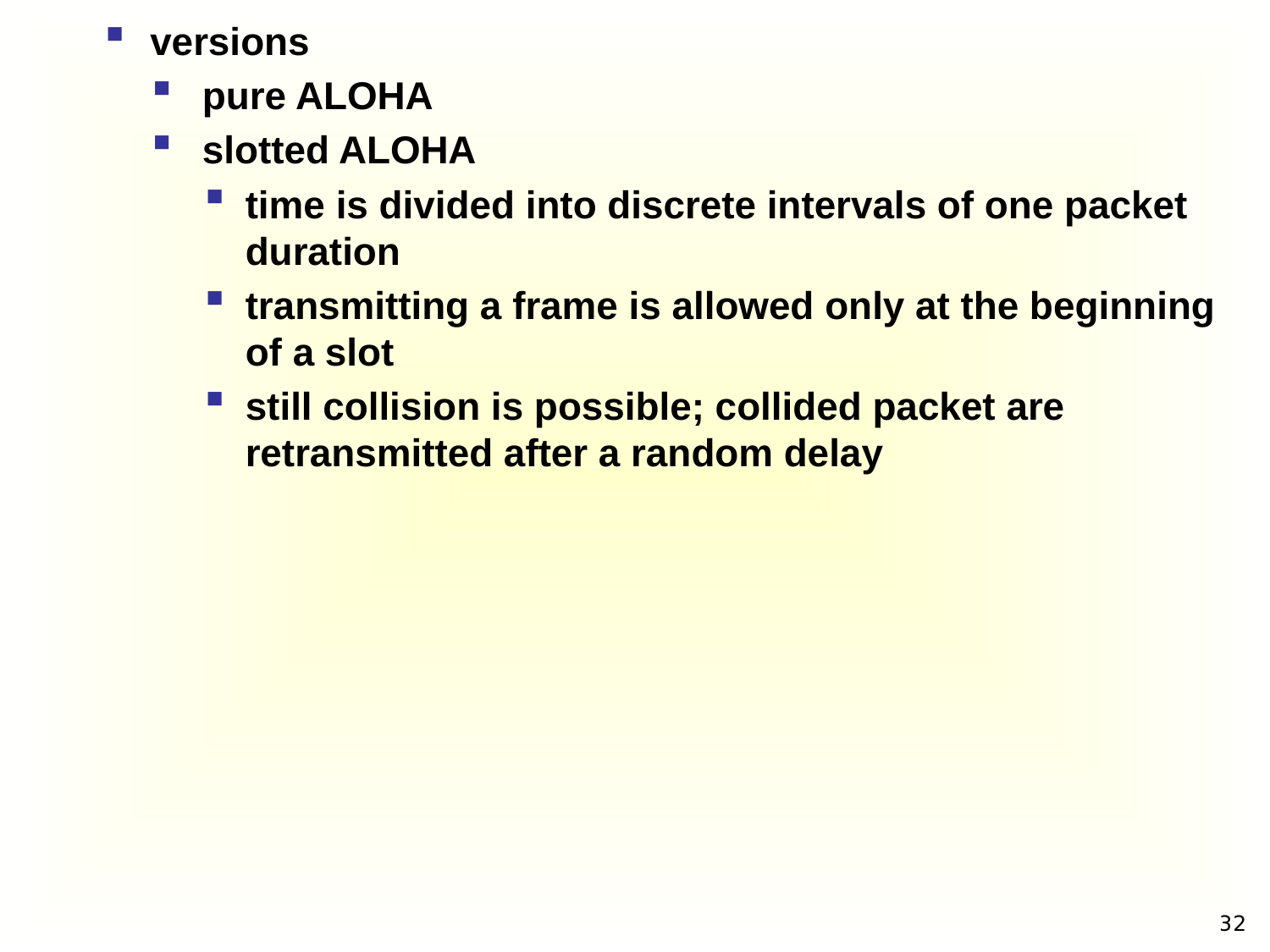

versions
pure ALOHA
slotted ALOHA
time is divided into discrete intervals of one packet duration
transmitting a frame is allowed only at the beginning of a slot
still collision is possible; collided packet are retransmitted after a random delay
32